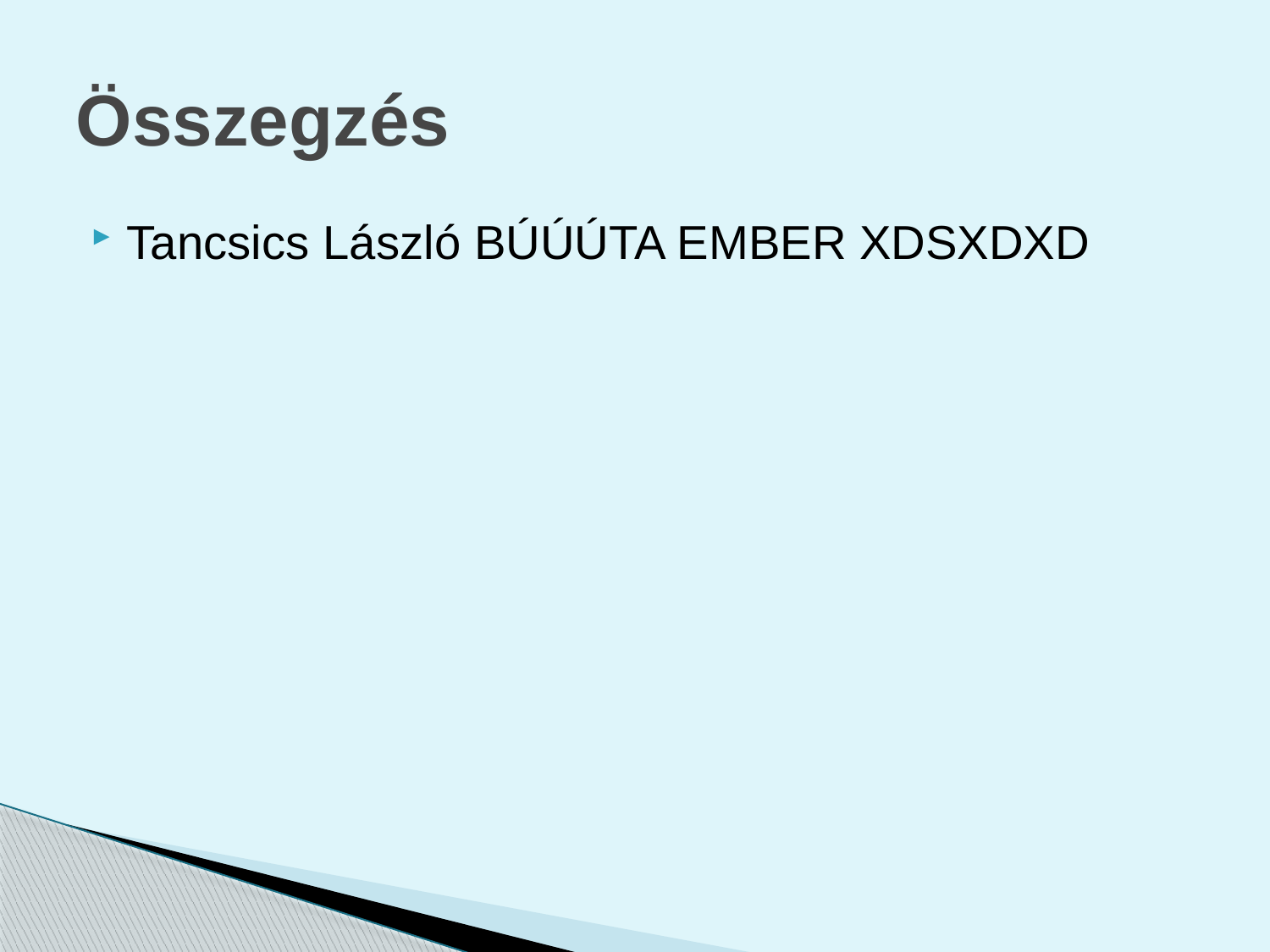

# Összegzés
Tancsics László BÚÚÚTA EMBER XDSXDXD